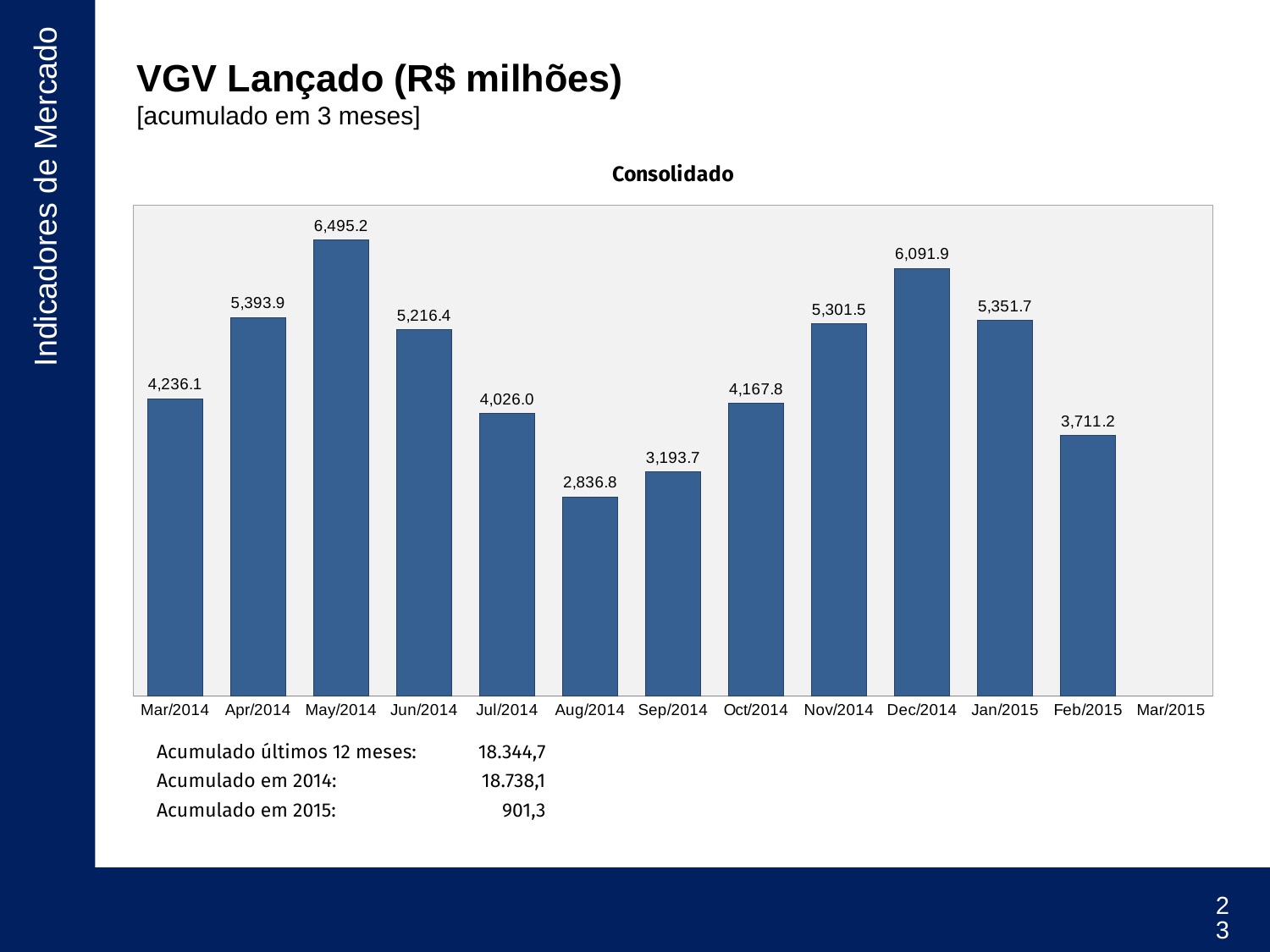

# VGV Lançado (R$ milhões) [acumulado em 3 meses]

[unsupported chart]

| Acumulado últimos 12 meses: | 18.344,7 |
| --- | --- |
| Acumulado em 2014: | 18.738,1 |
| Acumulado em 2015: | 901,3 |
23